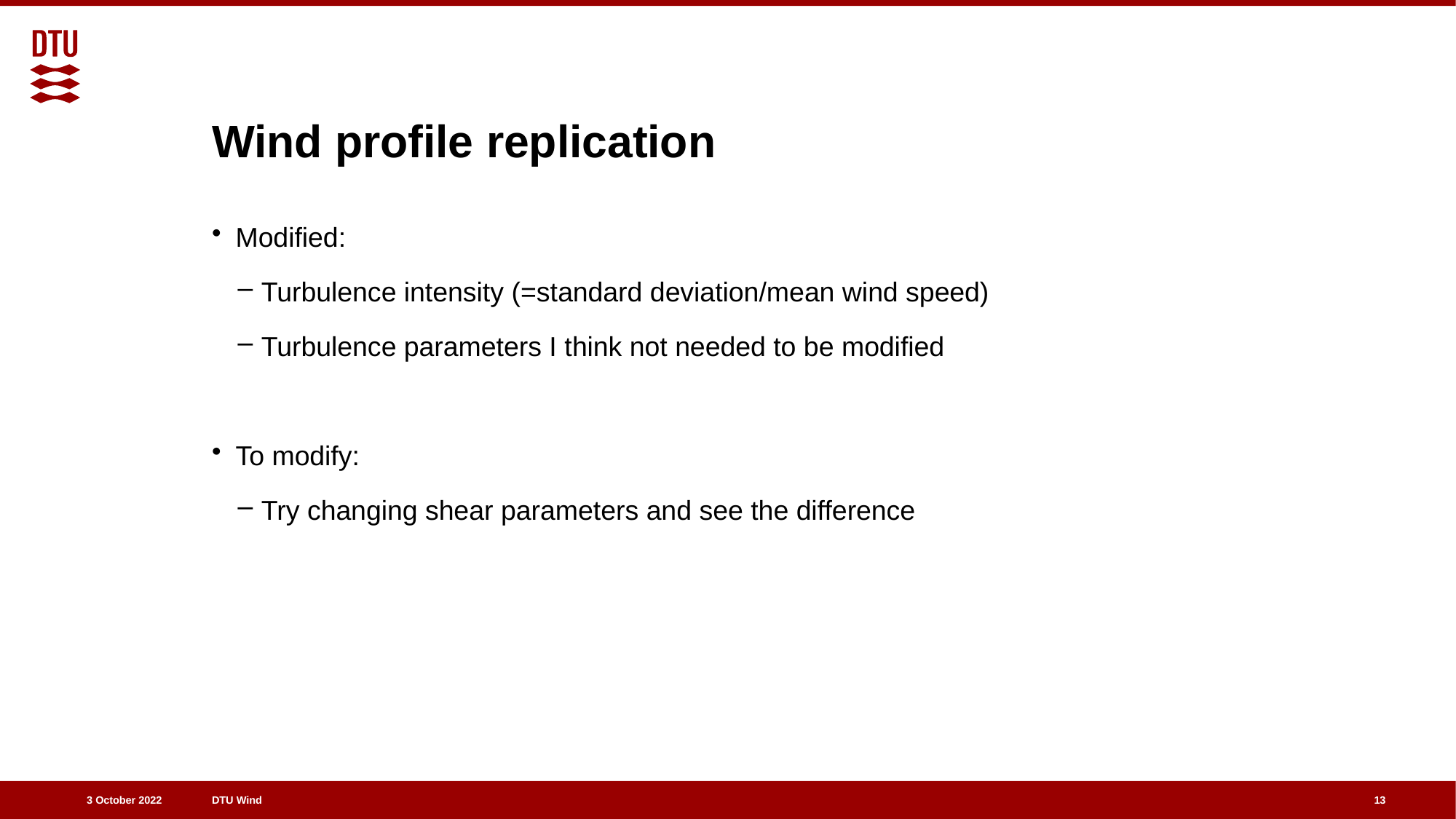

# Wind profile replication
Modified:
Turbulence intensity (=standard deviation/mean wind speed)
Turbulence parameters I think not needed to be modified

To modify:
Try changing shear parameters and see the difference
13